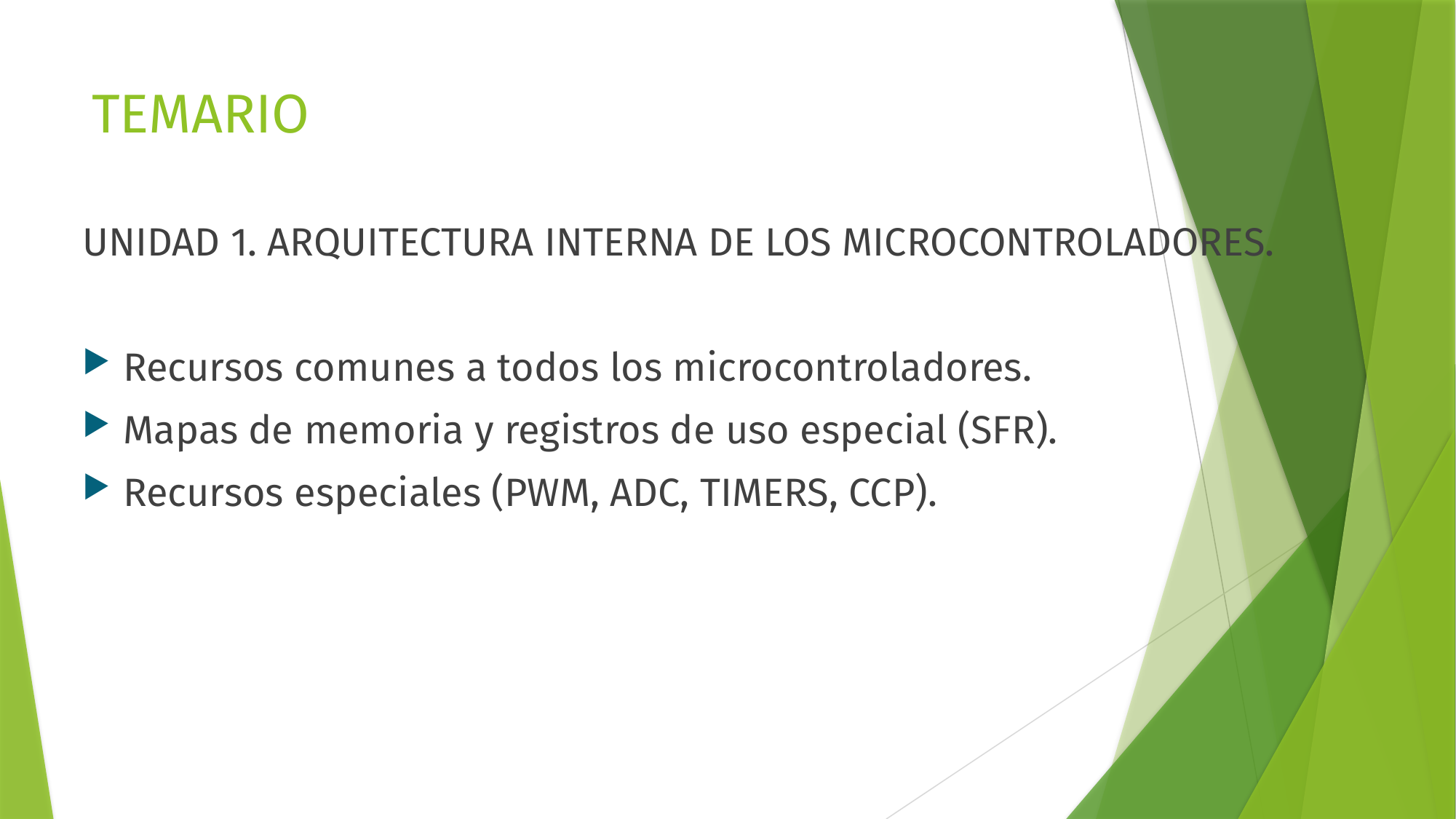

# TEMARIO
UNIDAD 1. ARQUITECTURA INTERNA DE LOS MICROCONTROLADORES.

Recursos comunes a todos los microcontroladores.
Mapas de memoria y registros de uso especial (SFR).
Recursos especiales (PWM, ADC, TIMERS, CCP).